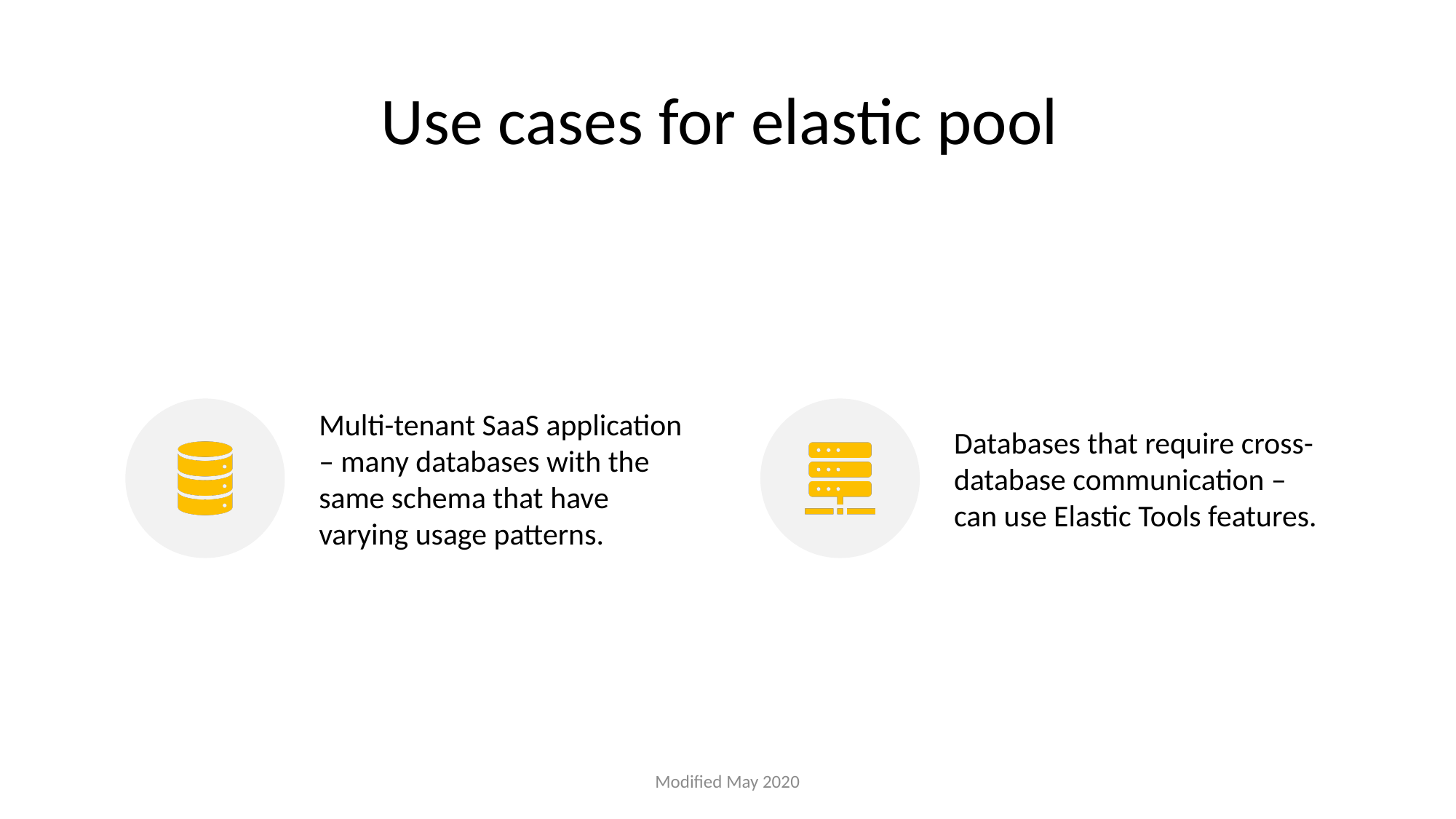

# Use cases for elastic pool
Multi-tenant SaaS application – many databases with the same schema that have varying usage patterns.
Databases that require cross-database communication – can use Elastic Tools features.
Modified May 2020